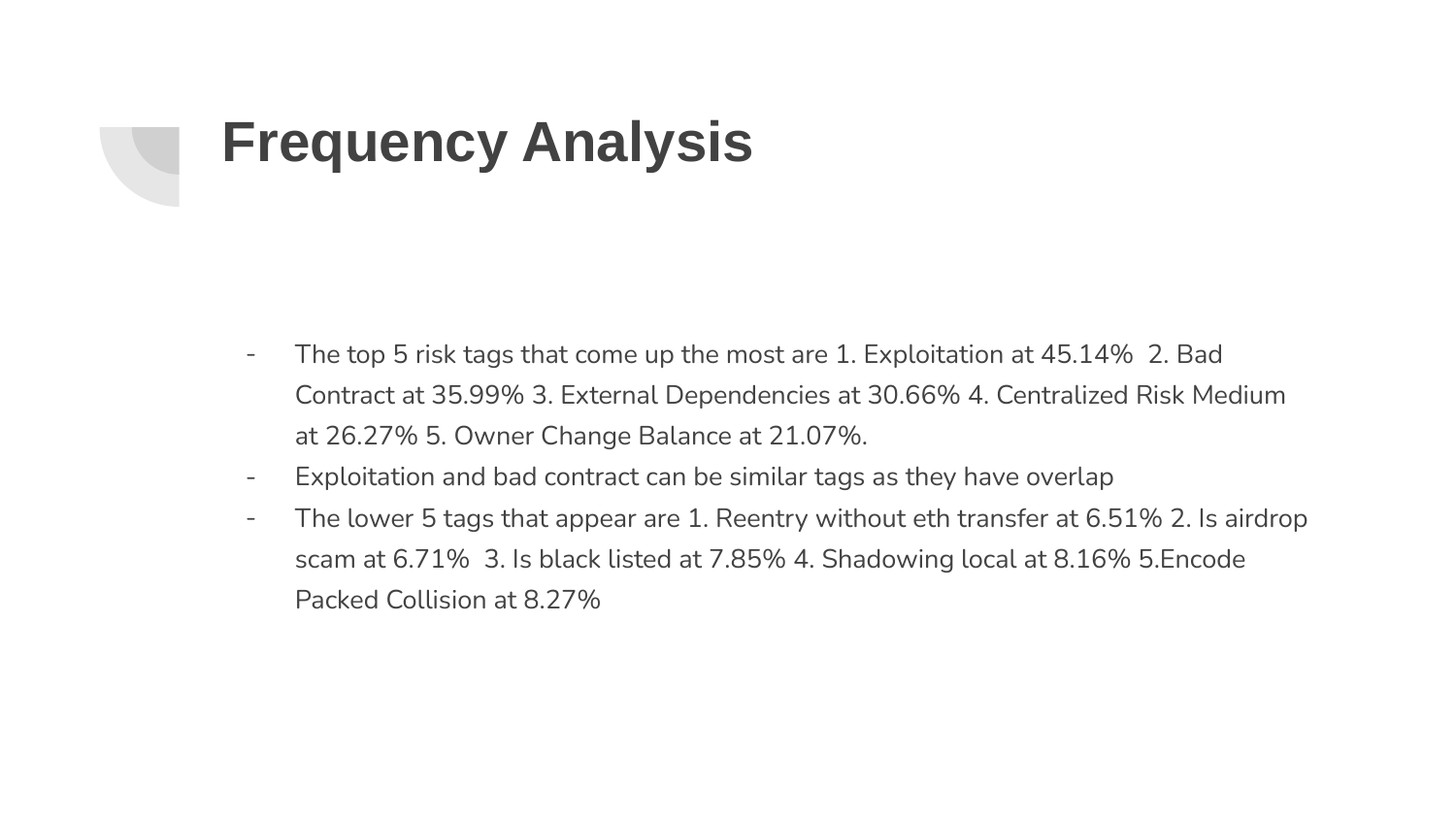

# Frequency Analysis
The top 5 risk tags that come up the most are 1. Exploitation at 45.14%  2. Bad Contract at 35.99% 3. External Dependencies at 30.66% 4. Centralized Risk Medium at 26.27% 5. Owner Change Balance at 21.07%.
Exploitation and bad contract can be similar tags as they have overlap
The lower 5 tags that appear are 1. Reentry without eth transfer at 6.51% 2. Is airdrop scam at 6.71%  3. Is black listed at 7.85% 4. Shadowing local at 8.16% 5.Encode Packed Collision at 8.27%